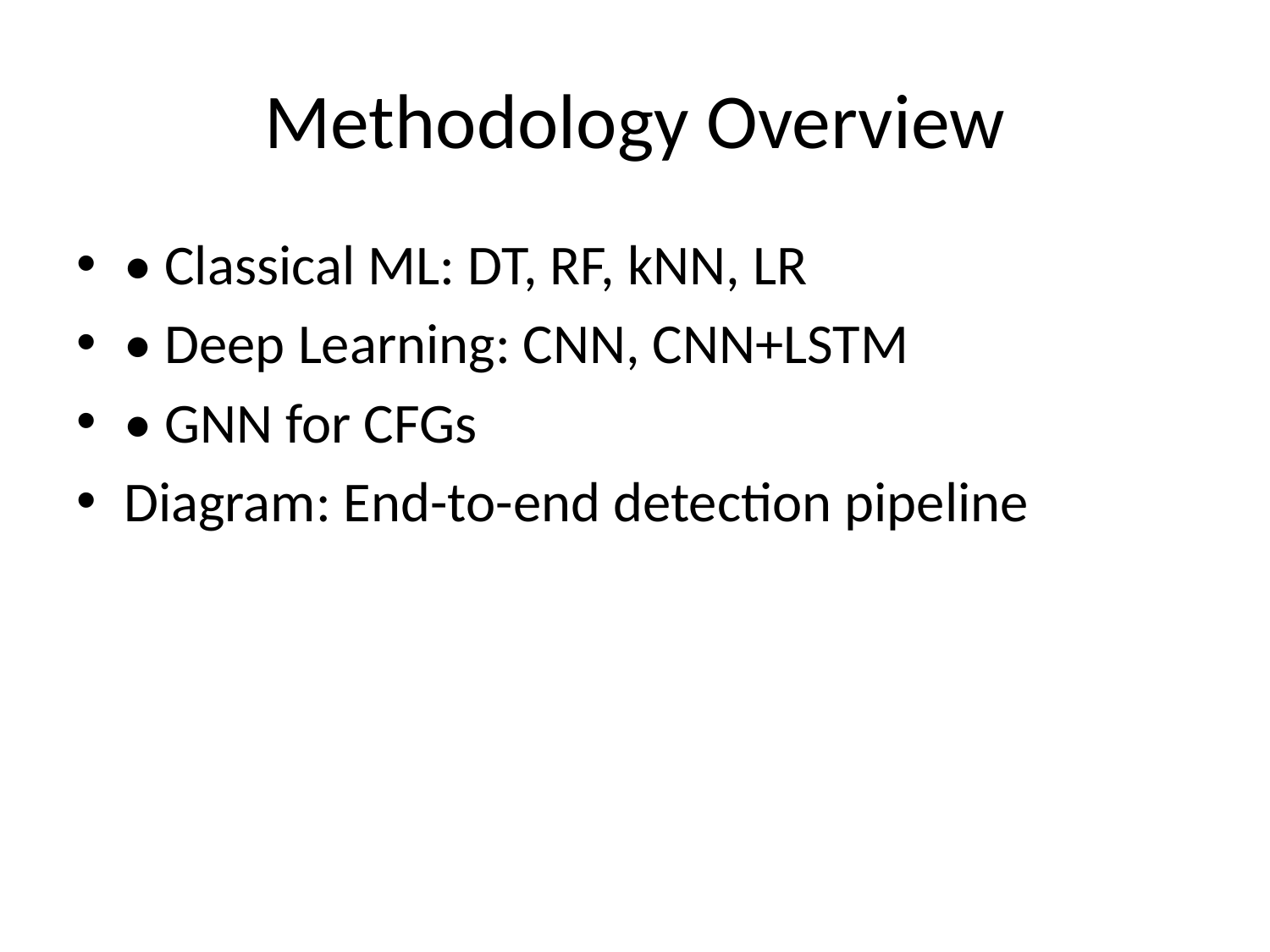

# Methodology Overview
• Classical ML: DT, RF, kNN, LR
• Deep Learning: CNN, CNN+LSTM
• GNN for CFGs
Diagram: End-to-end detection pipeline